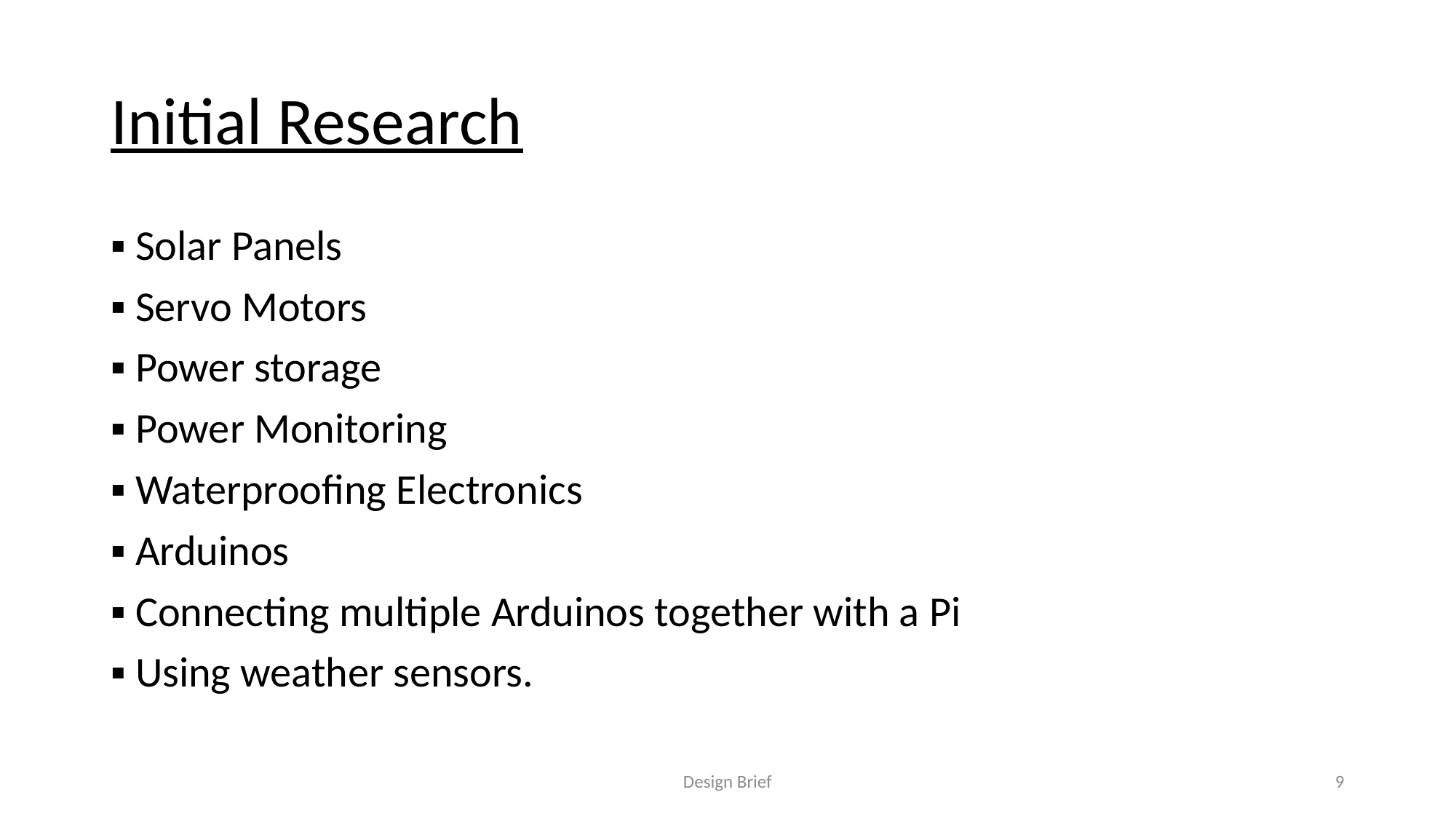

# Initial Research
▪ Solar Panels
▪ Servo Motors
▪ Power storage
▪ Power Monitoring
▪ Waterproofing Electronics
▪ Arduinos
▪ Connecting multiple Arduinos together with a Pi
▪ Using weather sensors.

Design Brief
9